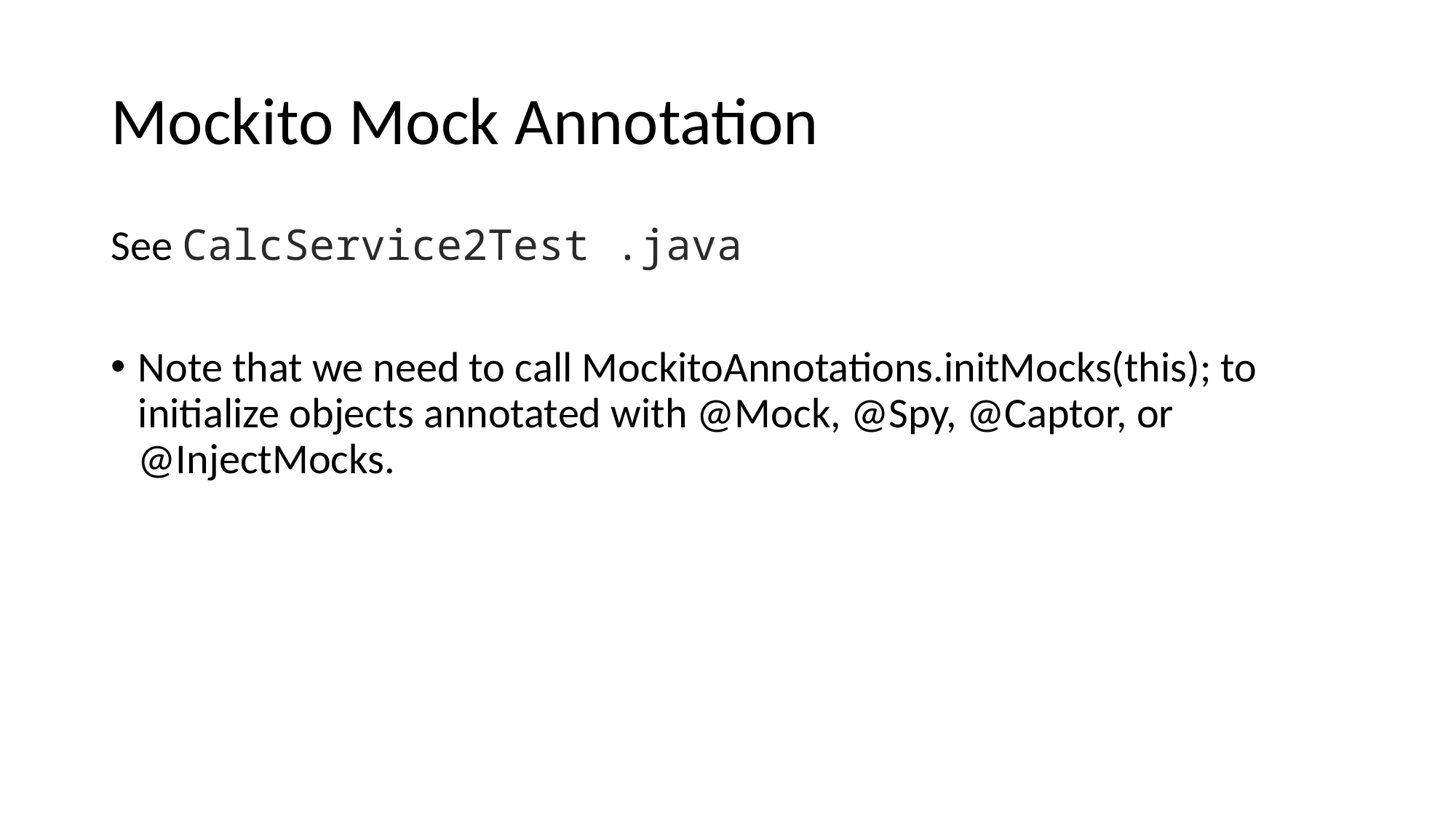

# Mockito Mock Annotation
See CalcService2Test .java

Note that we need to call MockitoAnnotations.initMocks(this); to initialize objects annotated with @Mock, @Spy, @Captor, or @InjectMocks.